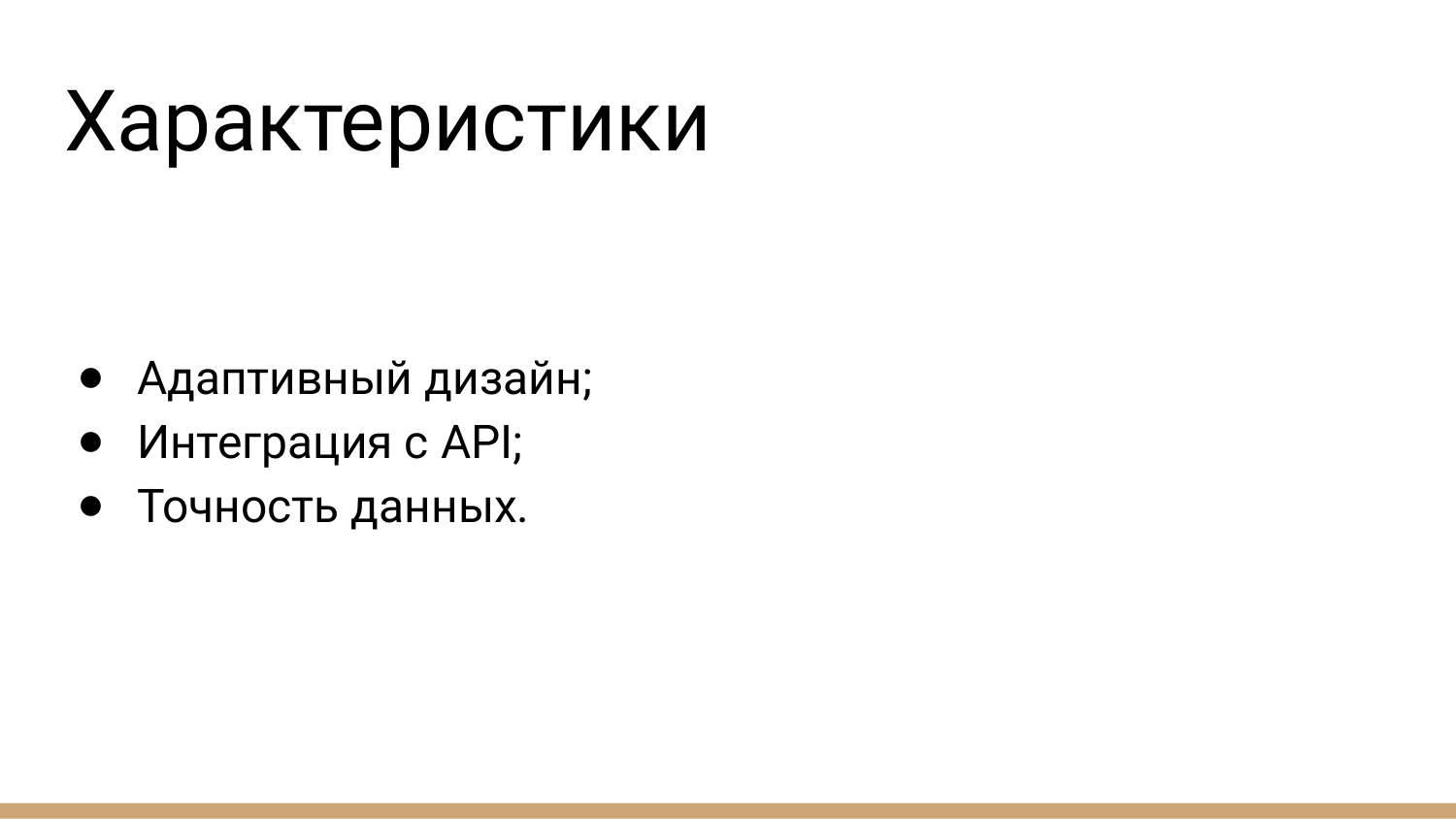

# Характеристики
Адаптивный дизайн;
Интеграция с API;
Точность данных.